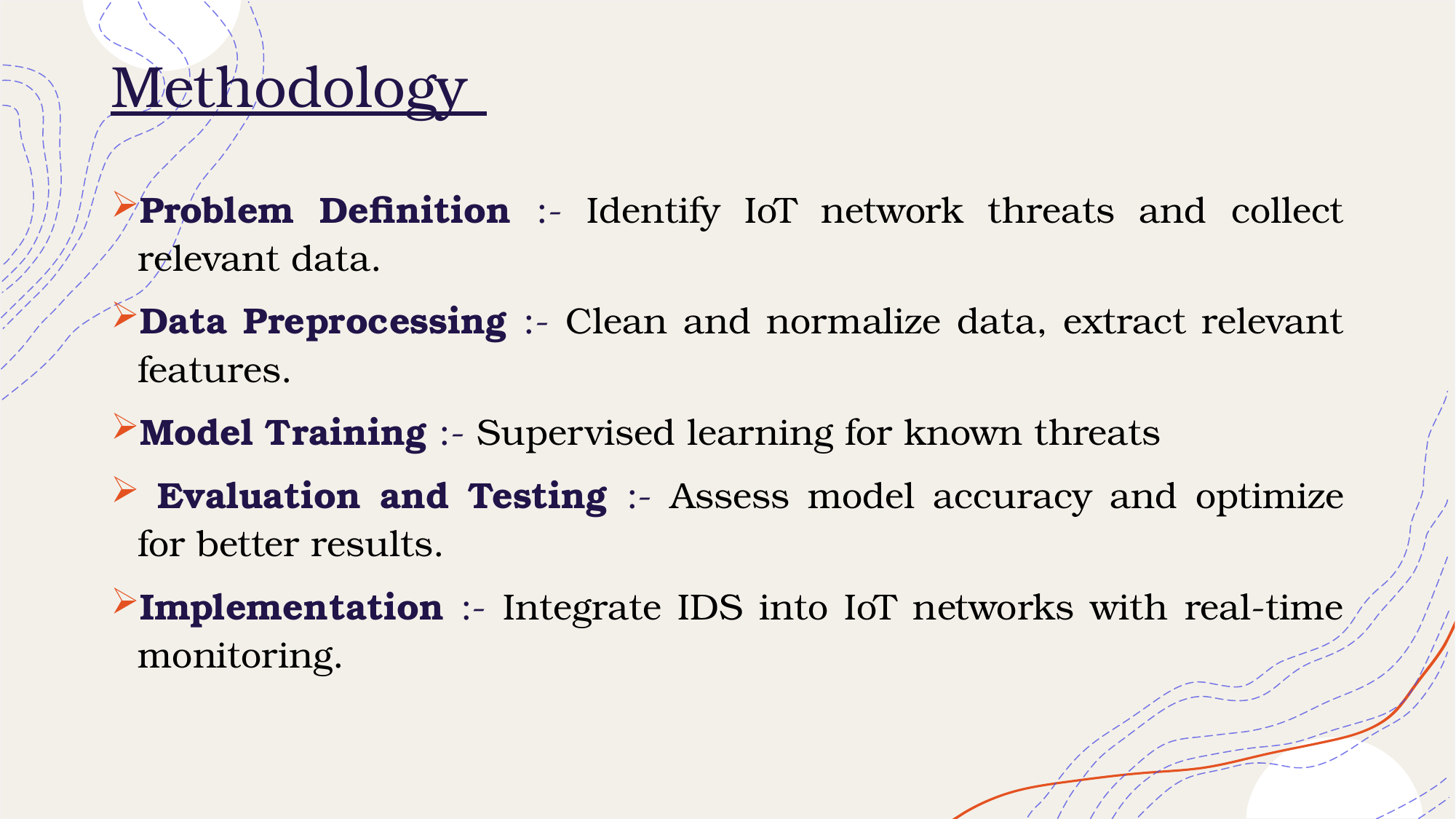

# Methodology
Problem Definition :- Identify IoT network threats and collect relevant data.
Data Preprocessing :- Clean and normalize data, extract relevant features.
Model Training :- Supervised learning for known threats
 Evaluation and Testing :- Assess model accuracy and optimize for better results.
Implementation :- Integrate IDS into IoT networks with real-time monitoring.